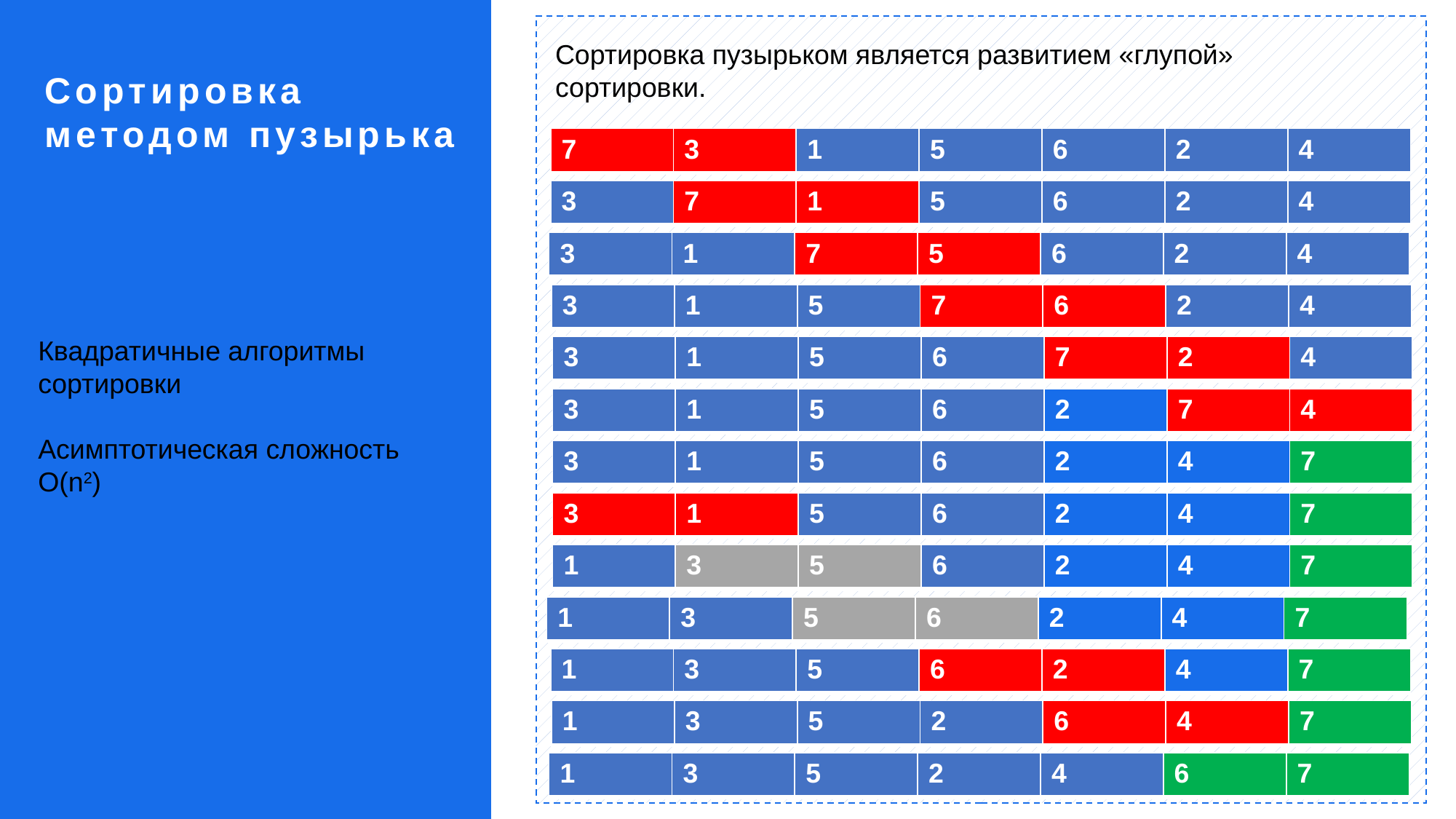

Сортировка пузырьком является развитием «глупой» сортировки.
Сортировка методом пузырька
| 7 | 3 | 1 | 5 | 6 | 2 | 4 |
| --- | --- | --- | --- | --- | --- | --- |
| 3 | 7 | 1 | 5 | 6 | 2 | 4 |
| --- | --- | --- | --- | --- | --- | --- |
| 3 | 1 | 7 | 5 | 6 | 2 | 4 |
| --- | --- | --- | --- | --- | --- | --- |
| 3 | 1 | 5 | 7 | 6 | 2 | 4 |
| --- | --- | --- | --- | --- | --- | --- |
Квадратичные алгоритмы сортировки

Асимптотическая сложность O(n2)
| 3 | 1 | 5 | 6 | 7 | 2 | 4 |
| --- | --- | --- | --- | --- | --- | --- |
| 3 | 1 | 5 | 6 | 2 | 7 | 4 |
| --- | --- | --- | --- | --- | --- | --- |
| 3 | 1 | 5 | 6 | 2 | 4 | 7 |
| --- | --- | --- | --- | --- | --- | --- |

| 3 | 1 | 5 | 6 | 2 | 4 | 7 |
| --- | --- | --- | --- | --- | --- | --- |
| 1 | 3 | 5 | 6 | 2 | 4 | 7 |
| --- | --- | --- | --- | --- | --- | --- |
| 1 | 3 | 5 | 6 | 2 | 4 | 7 |
| --- | --- | --- | --- | --- | --- | --- |
| 1 | 3 | 5 | 6 | 2 | 4 | 7 |
| --- | --- | --- | --- | --- | --- | --- |
| 1 | 3 | 5 | 2 | 6 | 4 | 7 |
| --- | --- | --- | --- | --- | --- | --- |
| 1 | 3 | 5 | 2 | 4 | 6 | 7 |
| --- | --- | --- | --- | --- | --- | --- |